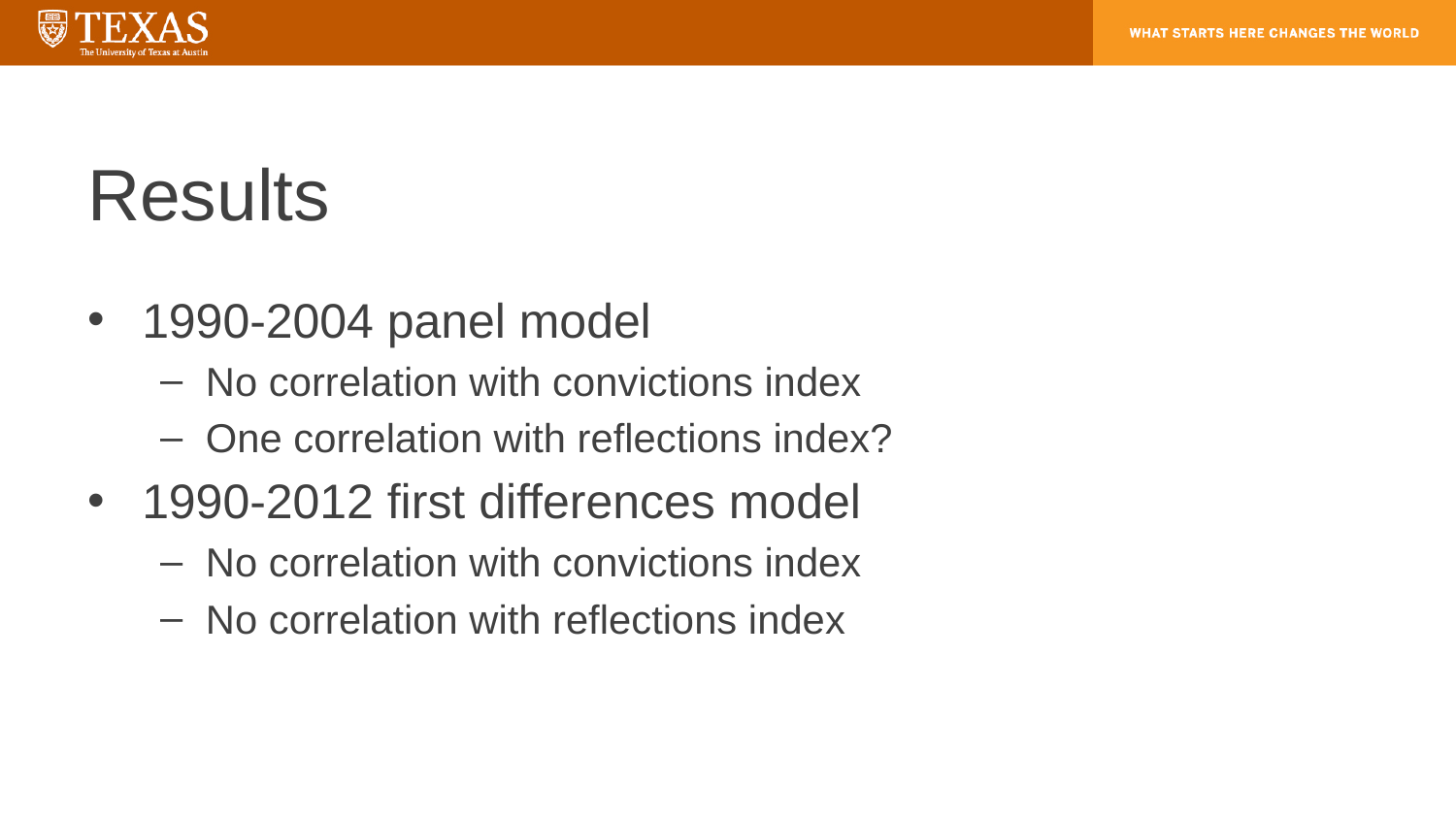

# Results
1990-2004 panel model
No correlation with convictions index
One correlation with reflections index?
1990-2012 first differences model
No correlation with convictions index
No correlation with reflections index